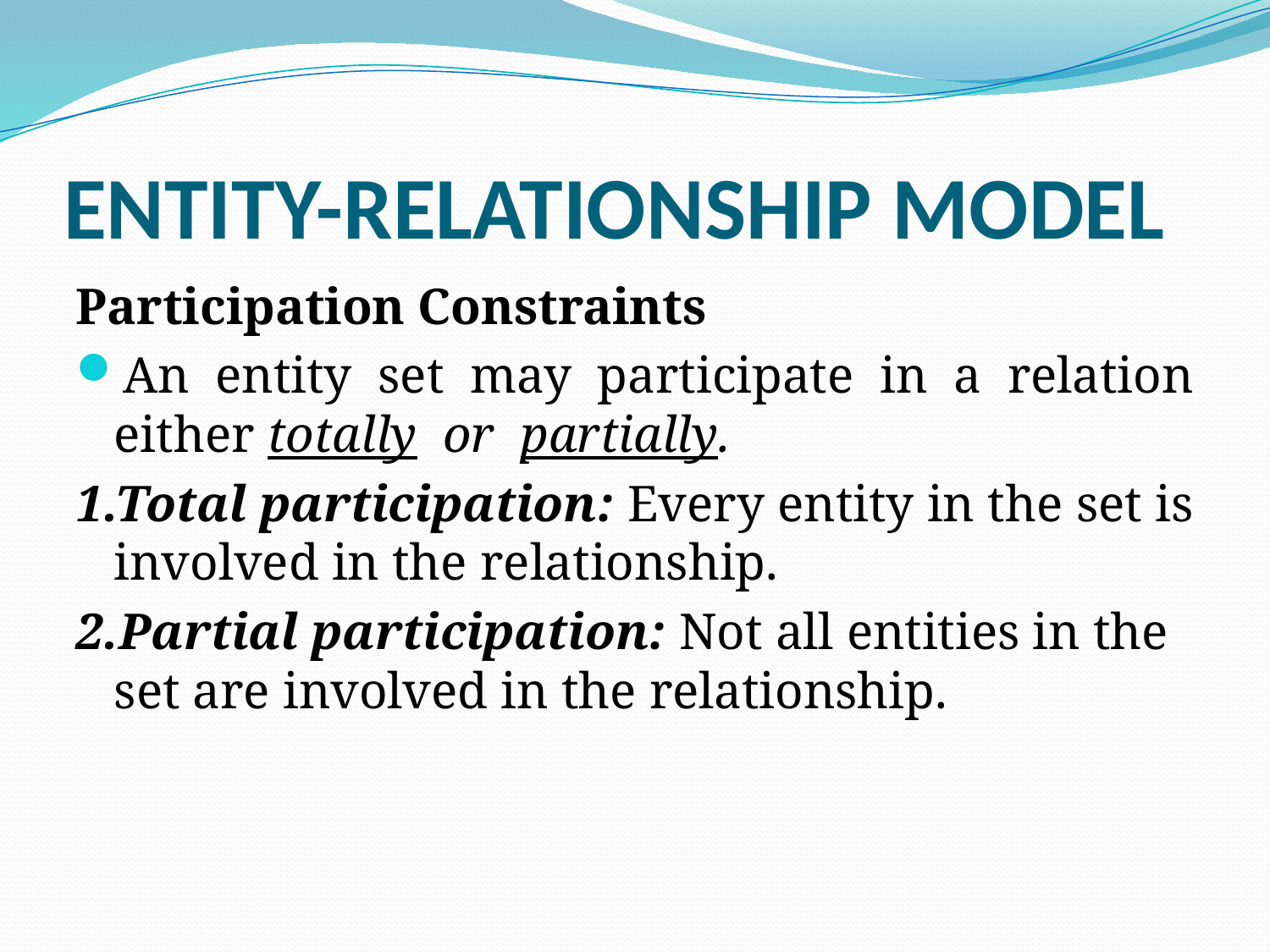

# ENTITY-RELATIONSHIP MODEL
Participation Constraints
An entity set may participate in a relation either totally  or  partially.
1.Total participation: Every entity in the set is involved in the relationship.
2.Partial participation: Not all entities in the set are involved in the relationship.